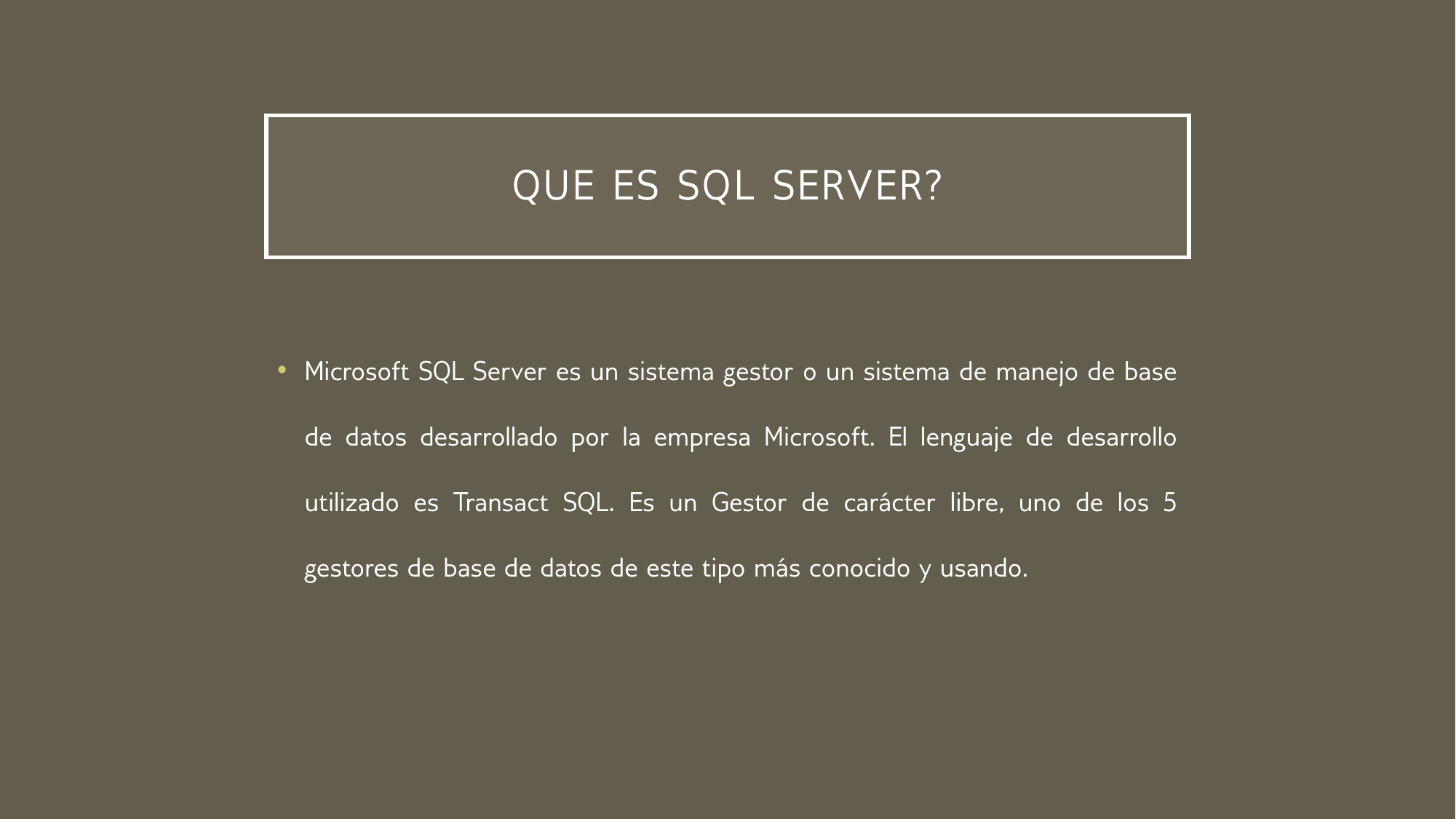

# Que es SQL SERVER?
Microsoft SQL Server es un sistema gestor o un sistema de manejo de base de datos desarrollado por la empresa Microsoft. El lenguaje de desarrollo utilizado es Transact SQL. Es un Gestor de carácter libre, uno de los 5 gestores de base de datos de este tipo más conocido y usando.